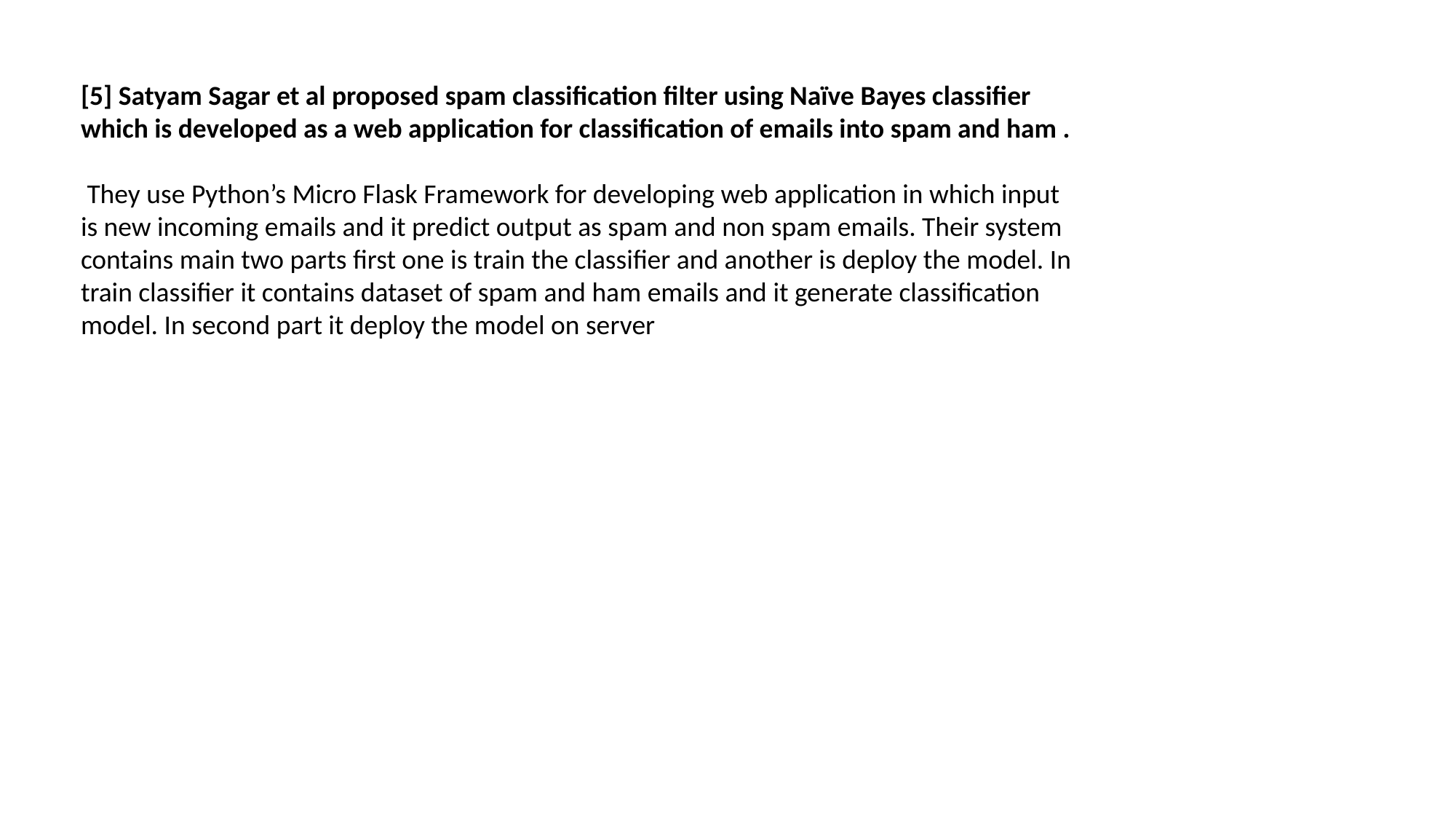

[5] Satyam Sagar et al proposed spam classification filter using Naïve Bayes classifier which is developed as a web application for classification of emails into spam and ham .

 They use Python’s Micro Flask Framework for developing web application in which input is new incoming emails and it predict output as spam and non spam emails. Their system contains main two parts first one is train the classifier and another is deploy the model. In train classifier it contains dataset of spam and ham emails and it generate classification model. In second part it deploy the model on server